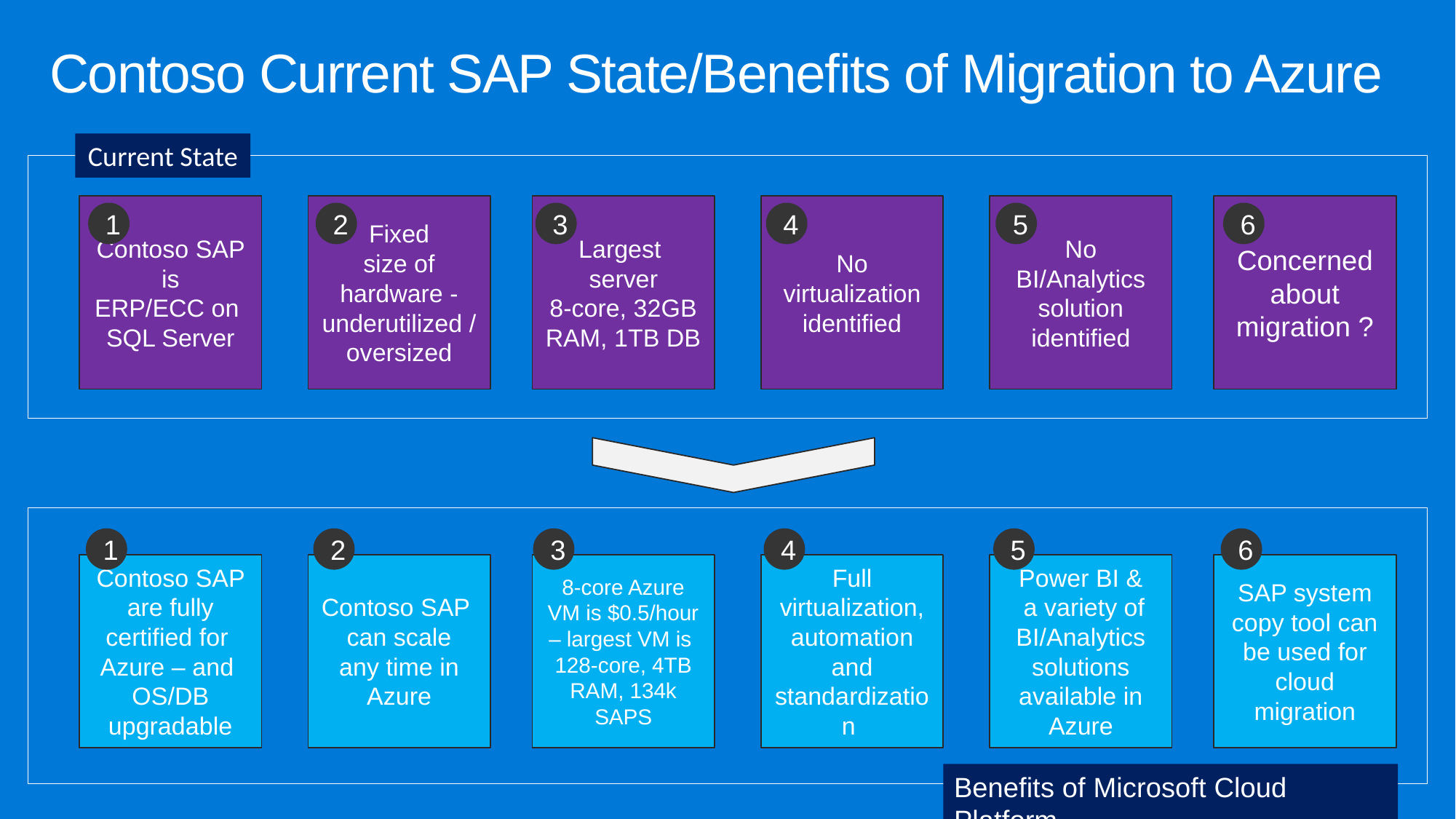

# Contoso Current SAP State/Benefits of Migration to Azure
Current State

No BI/Analytics solution identified
Concerned about migration ?
Fixed
size of hardware -
underutilized /oversized

Largest
server
8-core, 32GB RAM, 1TB DB

No virtualization identified
Contoso SAP is
ERP/ECC on
SQL Server
1
2
3
6
5
4

1
2
3
6
5
4
Power BI &
 a variety of BI/Analytics solutions available in Azure
SAP system copy tool can be used for cloud migration
Contoso SAP
can scale
any time in Azure
8-core Azure VM is $0.5/hour – largest VM is
128-core, 4TB RAM, 134k SAPS
Full virtualization, automation and standardization
Contoso SAP are fully certified for  Azure – and
OS/DB upgradable
Benefits of Microsoft Cloud Platform